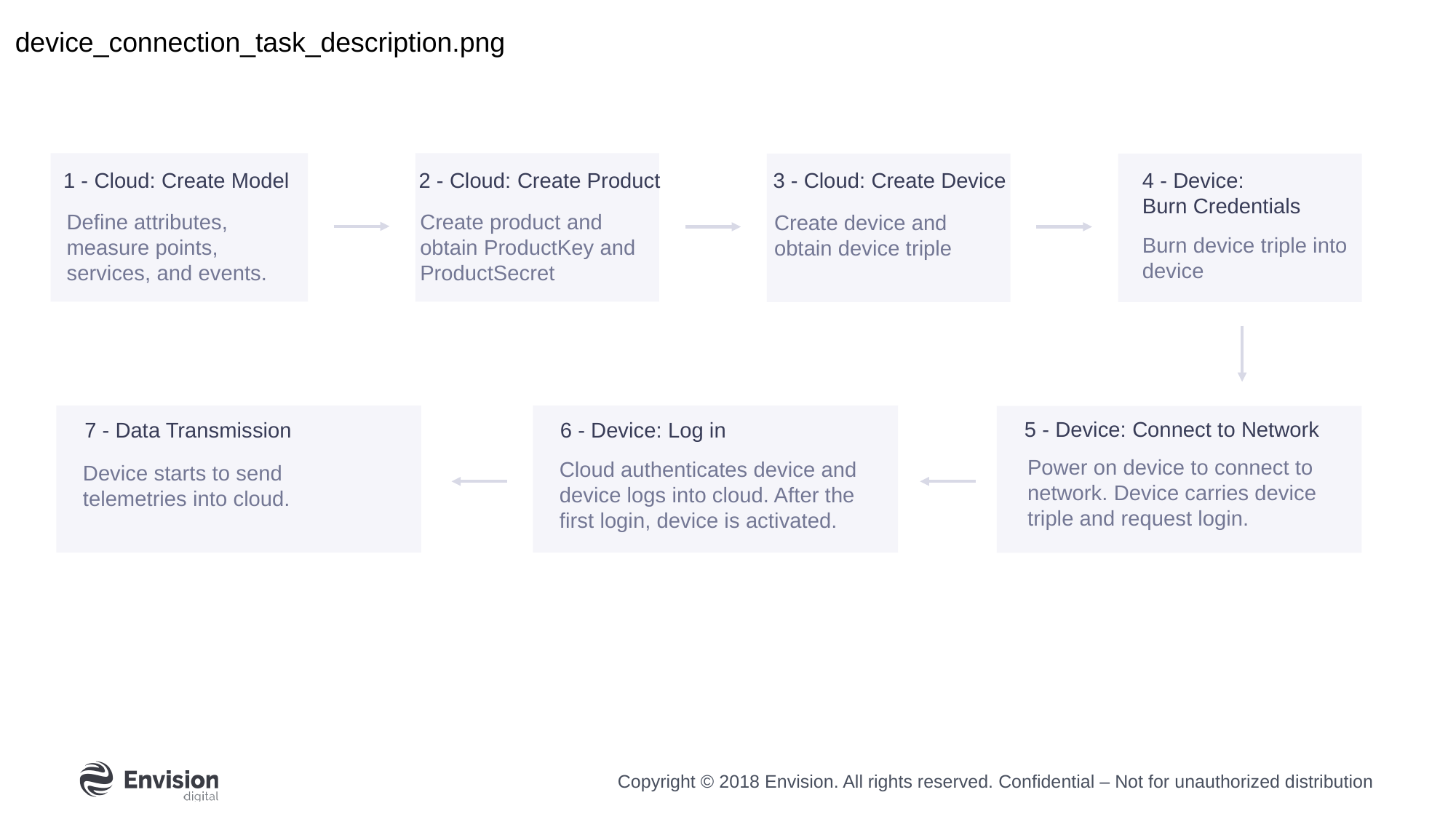

device_connection_task_description.png

1 - Cloud: Create Model
3 - Cloud: Create Device
2 - Cloud: Create Product
4 - Device:
Burn Credentials
Define attributes, measure points, services, and events.
Create product and obtain ProductKey and ProductSecret
Create device and obtain device triple
Burn device triple into device

5 - Device: Connect to Network
6 - Device: Log in
7 - Data Transmission
Power on device to connect to network. Device carries device triple and request login.
Cloud authenticates device and device logs into cloud. After the first login, device is activated.
Device starts to send telemetries into cloud.